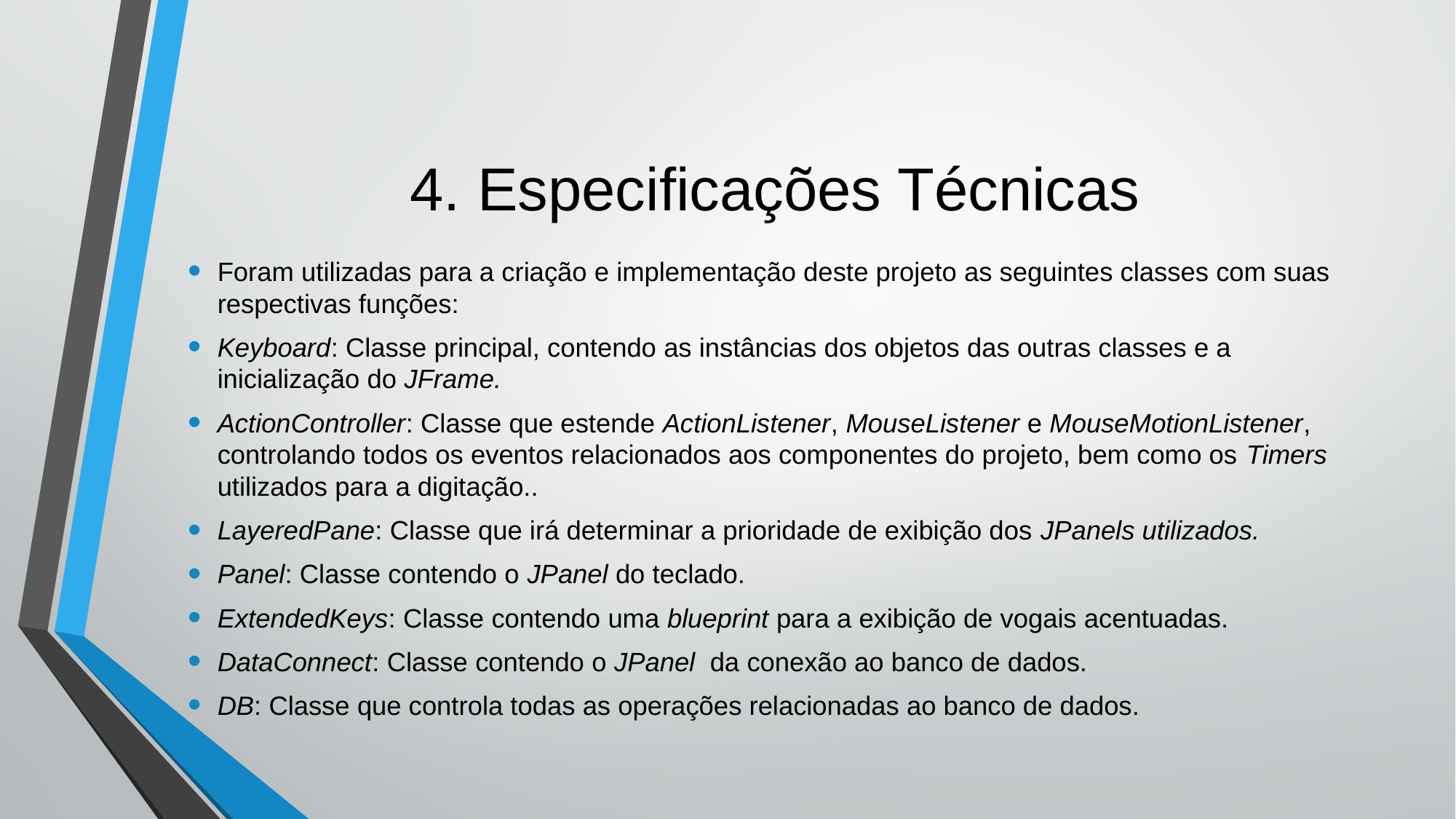

# 4. Especificações Técnicas
Foram utilizadas para a criação e implementação deste projeto as seguintes classes com suas respectivas funções:
Keyboard: Classe principal, contendo as instâncias dos objetos das outras classes e a inicialização do JFrame.
ActionController: Classe que estende ActionListener, MouseListener e MouseMotionListener, controlando todos os eventos relacionados aos componentes do projeto, bem como os Timers utilizados para a digitação..
LayeredPane: Classe que irá determinar a prioridade de exibição dos JPanels utilizados.
Panel: Classe contendo o JPanel do teclado.
ExtendedKeys: Classe contendo uma blueprint para a exibição de vogais acentuadas.
DataConnect: Classe contendo o JPanel  da conexão ao banco de dados.
DB: Classe que controla todas as operações relacionadas ao banco de dados.